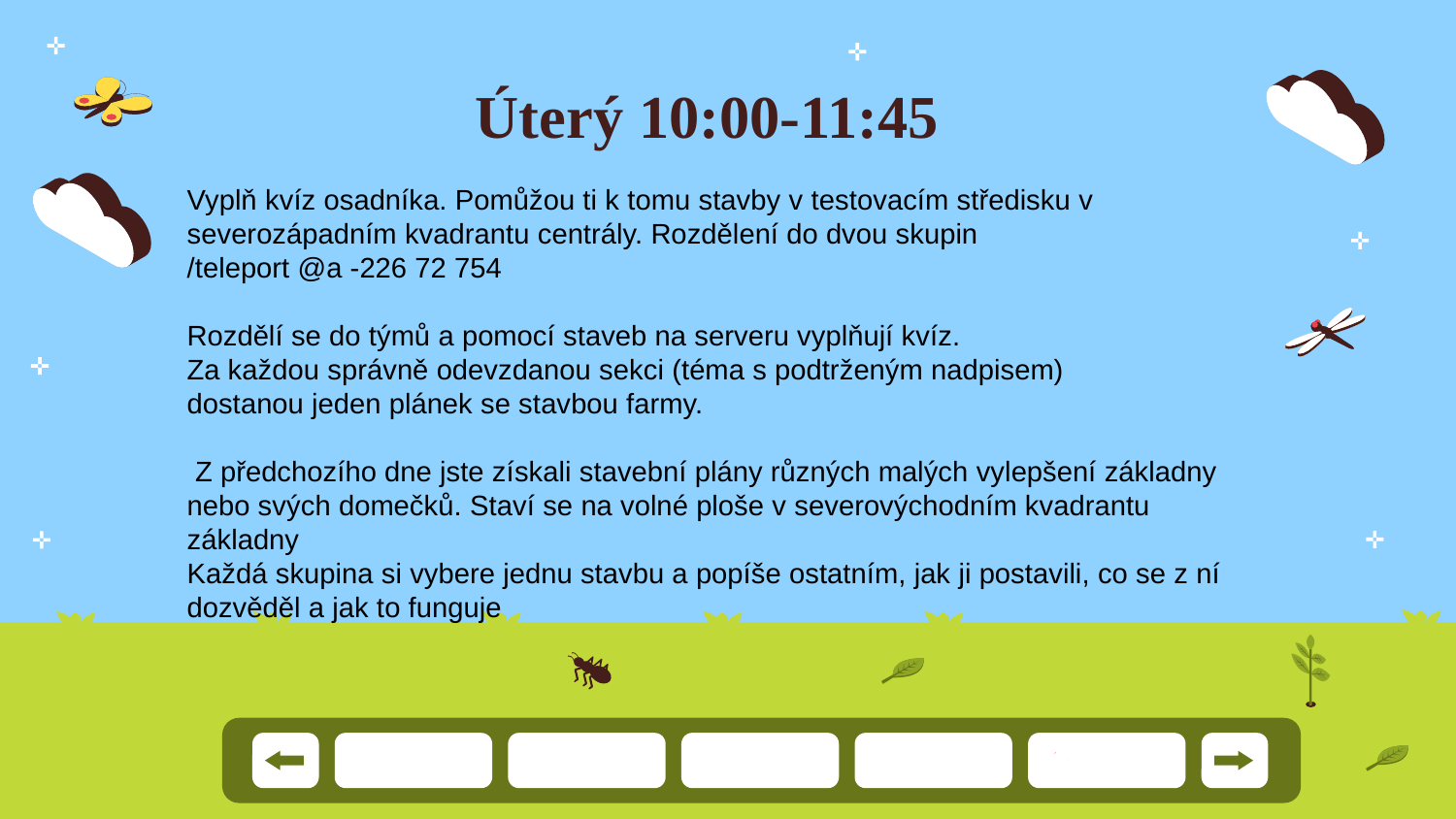

# Úterý 10:00-11:45

Vyplň kvíz osadníka. Pomůžou ti k tomu stavby v testovacím středisku v
severozápadním kvadrantu centrály. Rozdělení do dvou skupin
/teleport @a -226 72 754

Rozdělí se do týmů a pomocí staveb na serveru vyplňují kvíz.
Za každou správně odevzdanou sekci (téma s podtrženým nadpisem)
dostanou jeden plánek se stavbou farmy.

 Z předchozího dne jste získali stavební plány různých malých vylepšení základny nebo svých domečků. Staví se na volné ploše v severovýchodním kvadrantu základny
Každá skupina si vybere jednu stavbu a popíše ostatním, jak ji postavili, co se z ní dozvěděl a jak to funguje